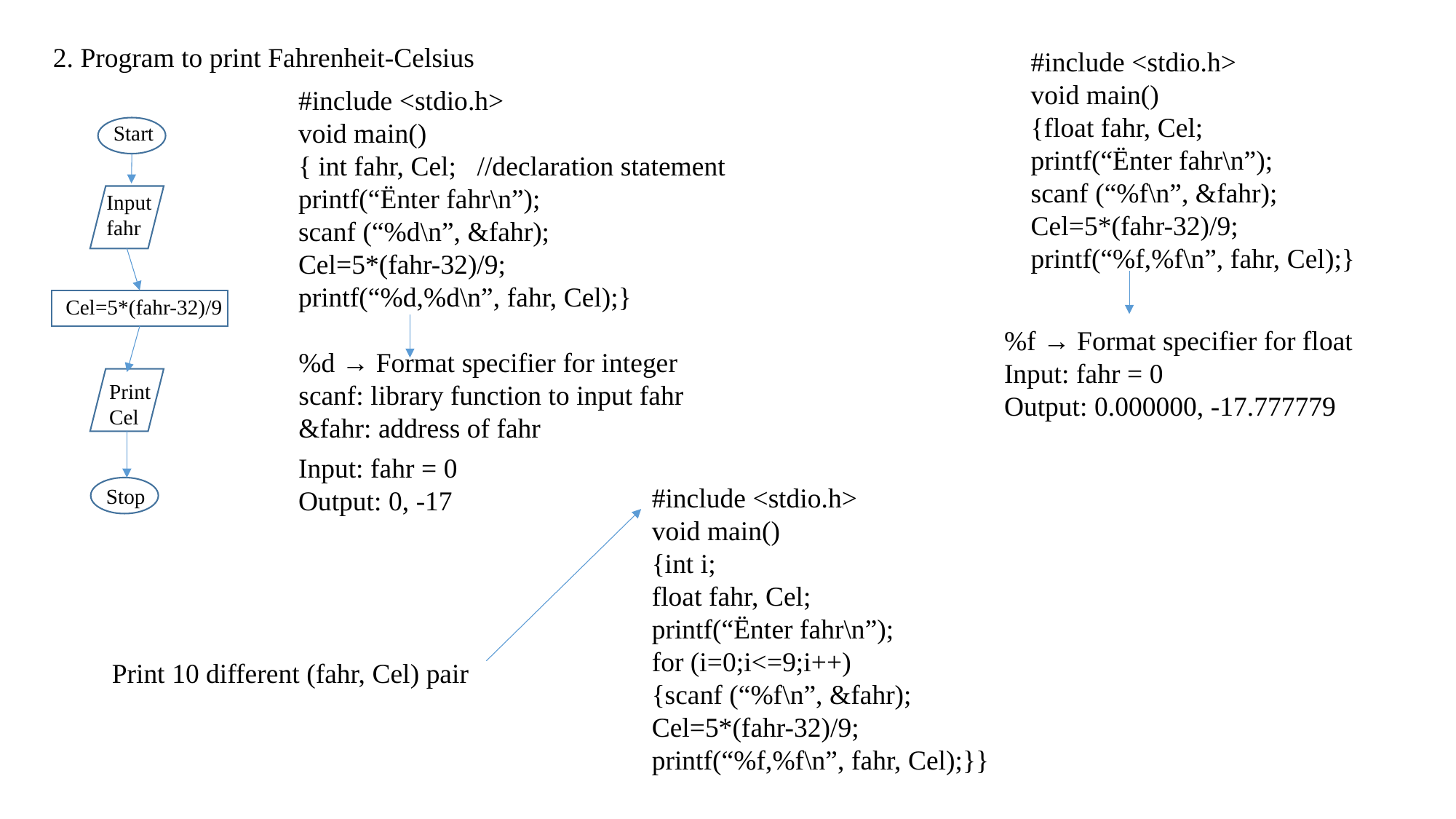

2. Program to print Fahrenheit-Celsius
#include <stdio.h>
void main()
{float fahr, Cel;
printf(“Ënter fahr\n”);
scanf (“%f\n”, &fahr);
Cel=5*(fahr-32)/9;
printf(“%f,%f\n”, fahr, Cel);}
#include <stdio.h>
void main()
{ int fahr, Cel;   //declaration statement
printf(“Ënter fahr\n”);
scanf (“%d\n”, &fahr);
Cel=5*(fahr-32)/9;
printf(“%d,%d\n”, fahr, Cel);}
Start

Input fahr

Cel=5*(fahr-32)/9

%f → Format specifier for float
Input: fahr = 0
Output: 0.000000, -17.777779
%d → Format specifier for integer
scanf: library function to input fahr
&fahr: address of fahr

Print Cel
Input: fahr = 0
Output: 0, -17
#include <stdio.h>
void main()
{int i;
float fahr, Cel;
printf(“Ënter fahr\n”);
for (i=0;i<=9;i++)
{scanf (“%f\n”, &fahr);
Cel=5*(fahr-32)/9;
printf(“%f,%f\n”, fahr, Cel);}}

Stop
Print 10 different (fahr, Cel) pair